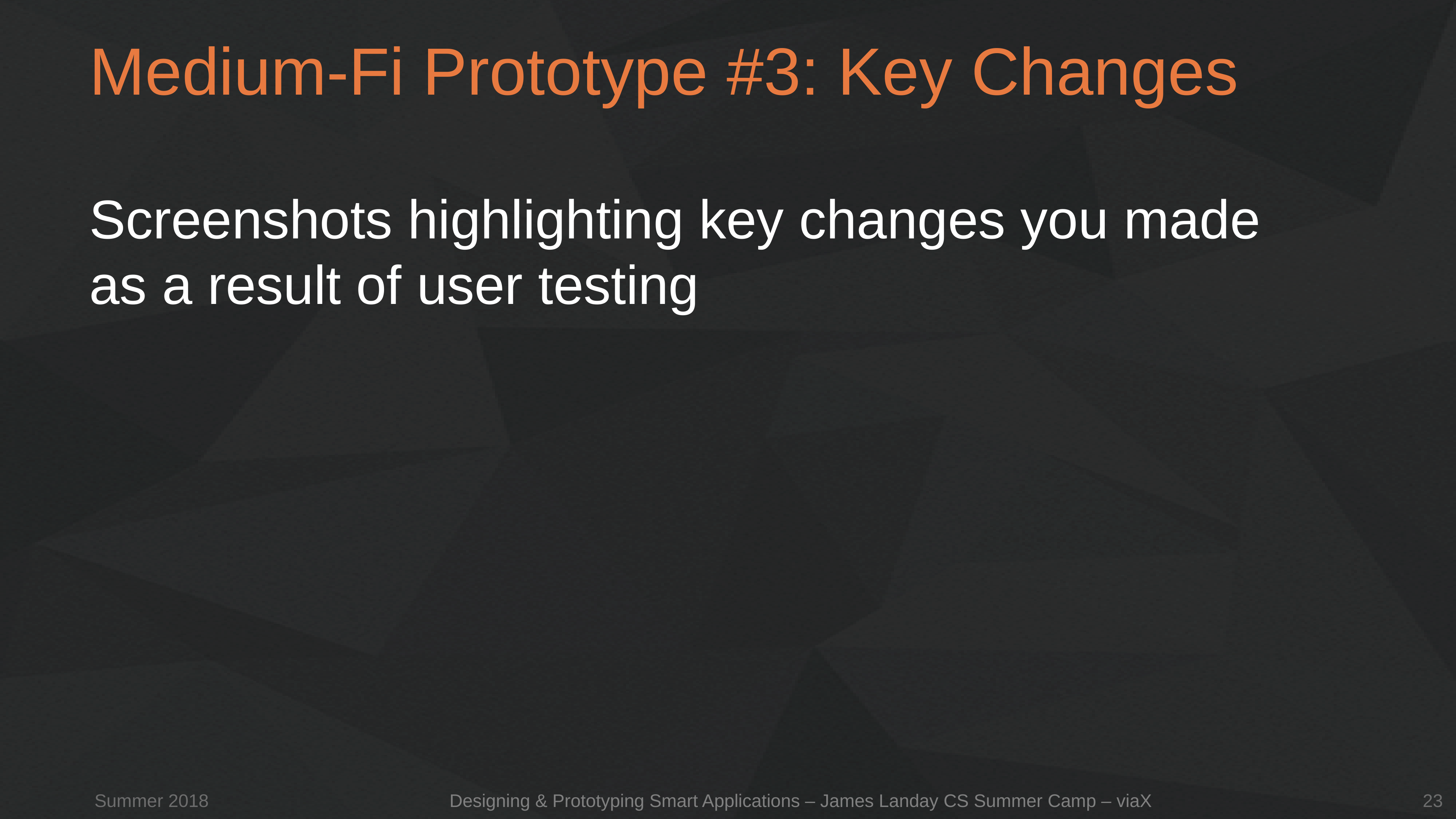

# Medium-Fi Prototype #3: Key Changes
Screenshots highlighting key changes you made as a result of user testing
Summer 2018
Designing & Prototyping Smart Applications – James Landay CS Summer Camp – viaX
23